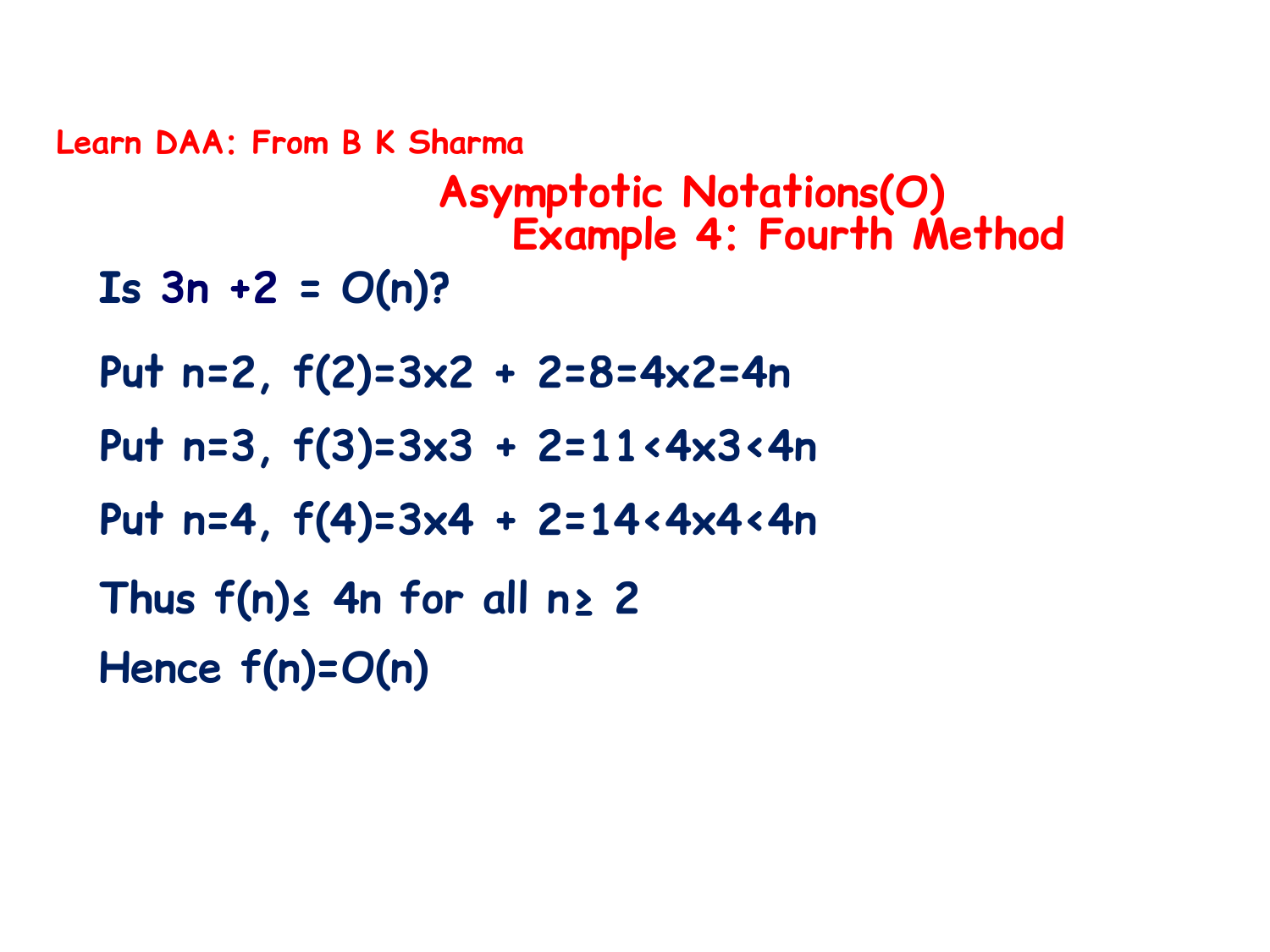

Learn DAA: From B K Sharma
Asymptotic Notations(O)
Example 4: Fourth Method
Is 3n +2 = O(n)?
Put n=2, f(2)=3x2 + 2=8=4x2=4n
Put n=3, f(3)=3x3 + 2=11<4x3<4n
Put n=4, f(4)=3x4 + 2=14<4x4<4n
Thus f(n)≤ 4n for all n≥ 2
Hence f(n)=O(n)